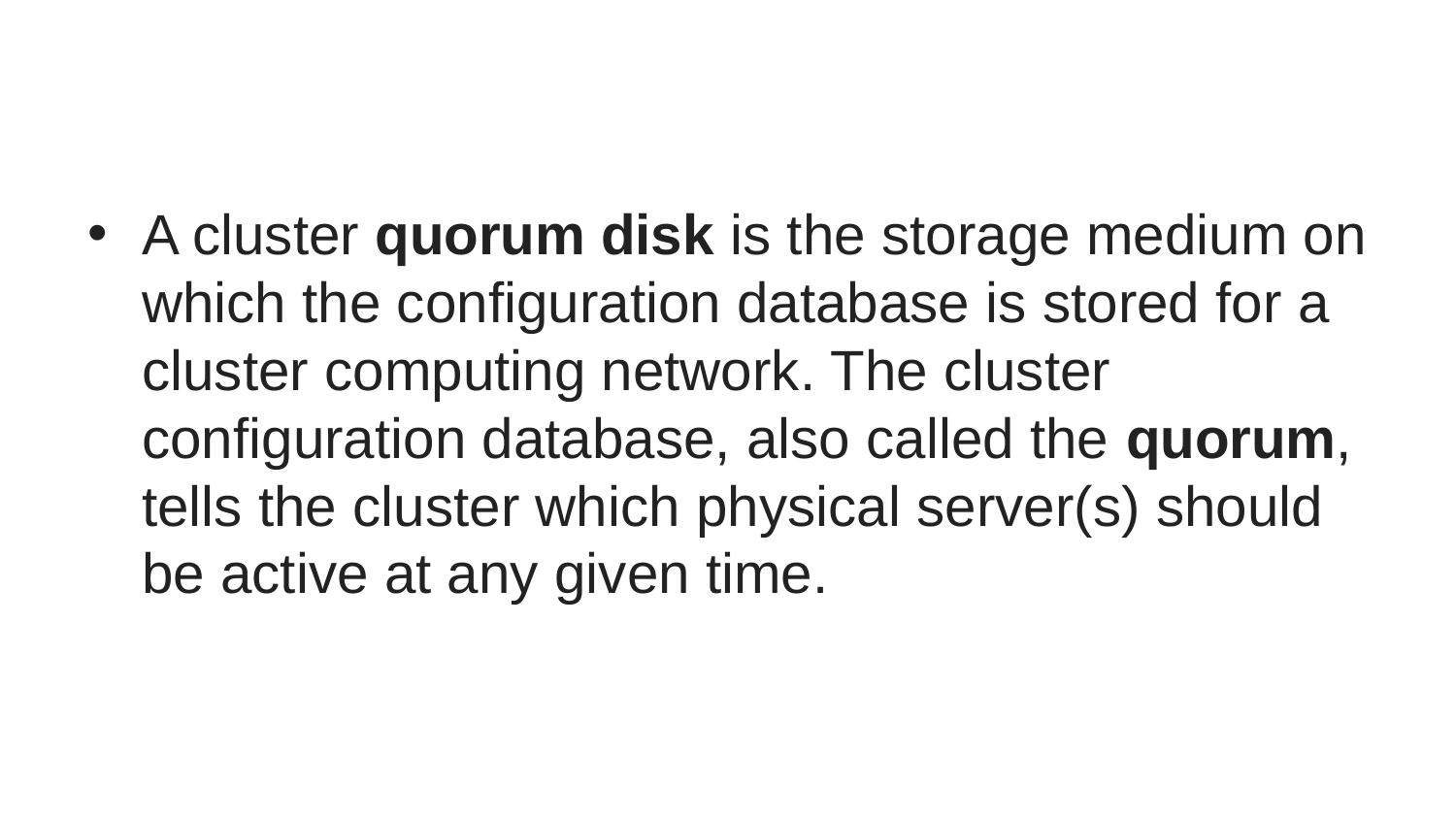

#
A cluster quorum disk is the storage medium on which the configuration database is stored for a cluster computing network. The cluster configuration database, also called the quorum, tells the cluster which physical server(s) should be active at any given time.